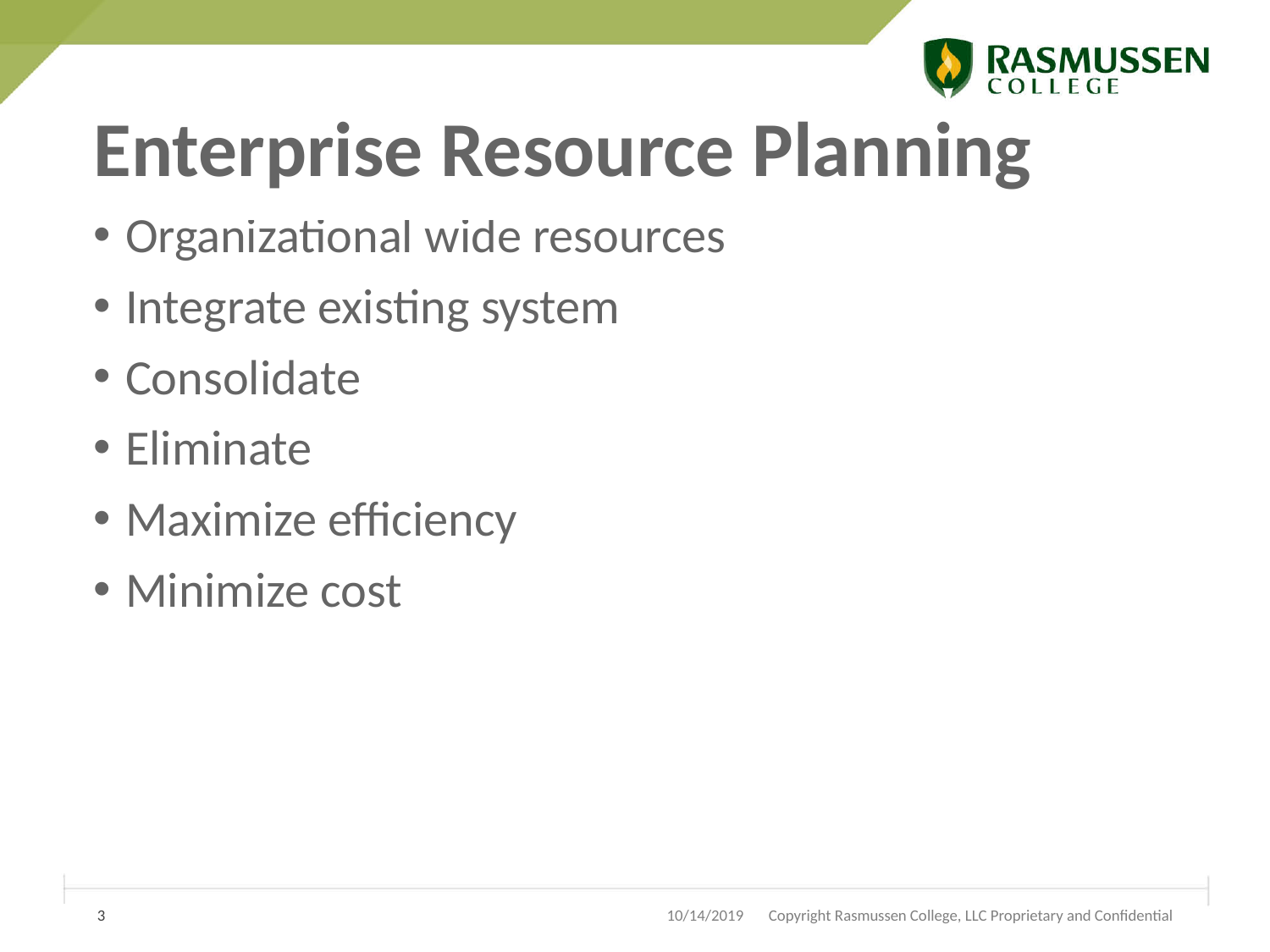

# Enterprise Resource Planning
Organizational wide resources
Integrate existing system
Consolidate
Eliminate
Maximize efficiency
Minimize cost
3